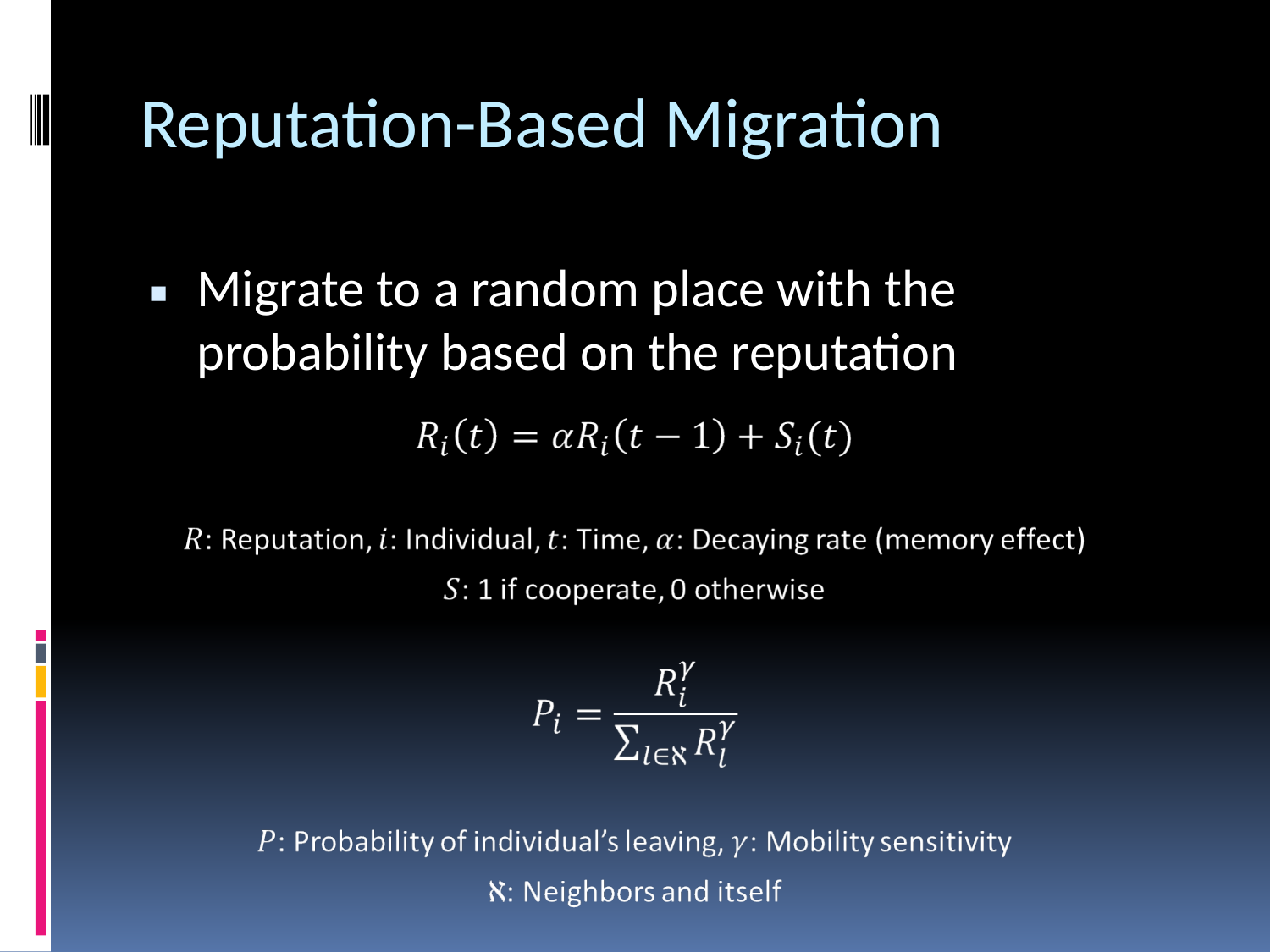

# Reputation-Based Migration
Migrate to a random place with the probability based on the reputation